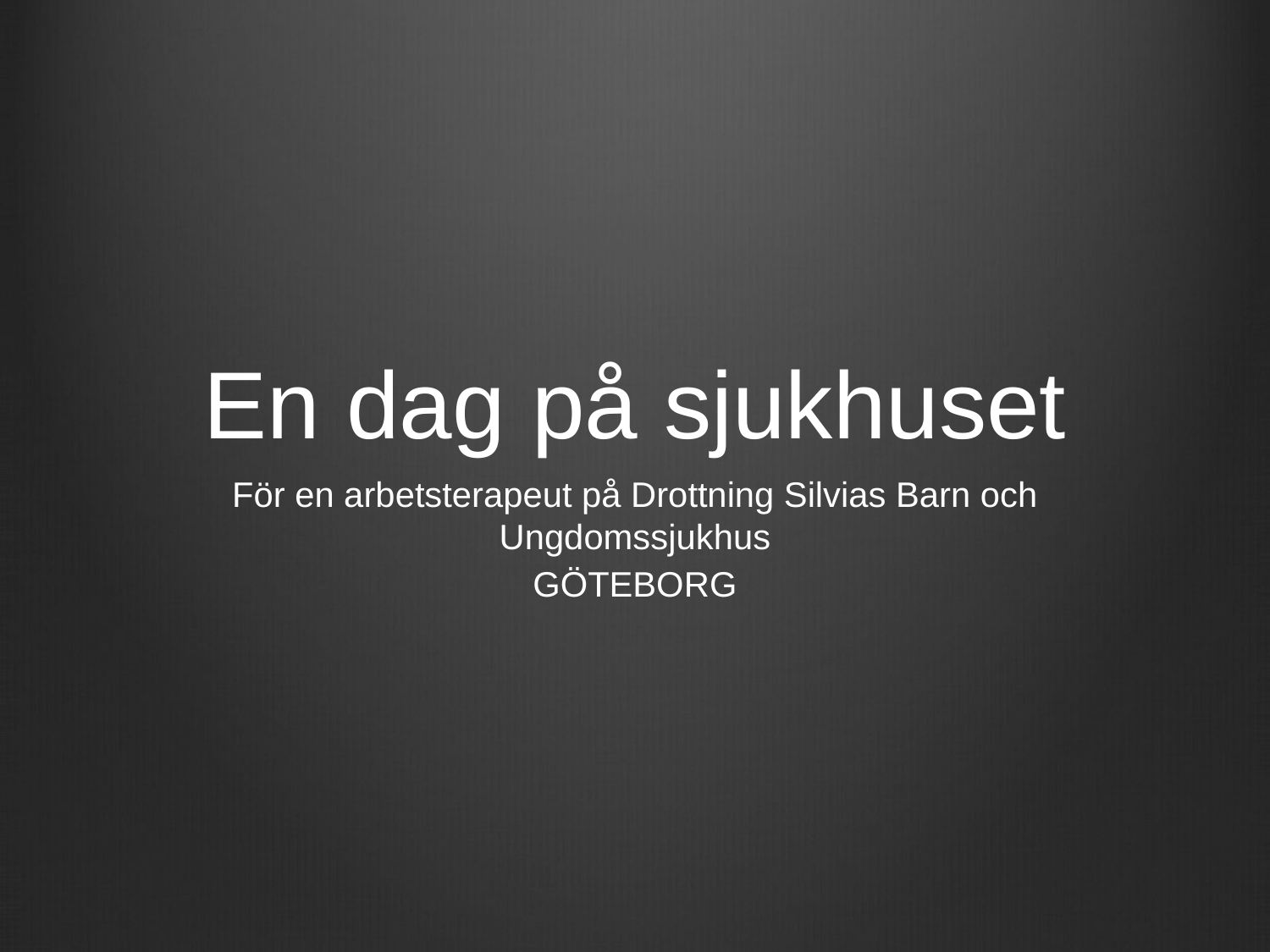

# En dag på sjukhuset
För en arbetsterapeut på Drottning Silvias Barn och Ungdomssjukhus
GÖTEBORG